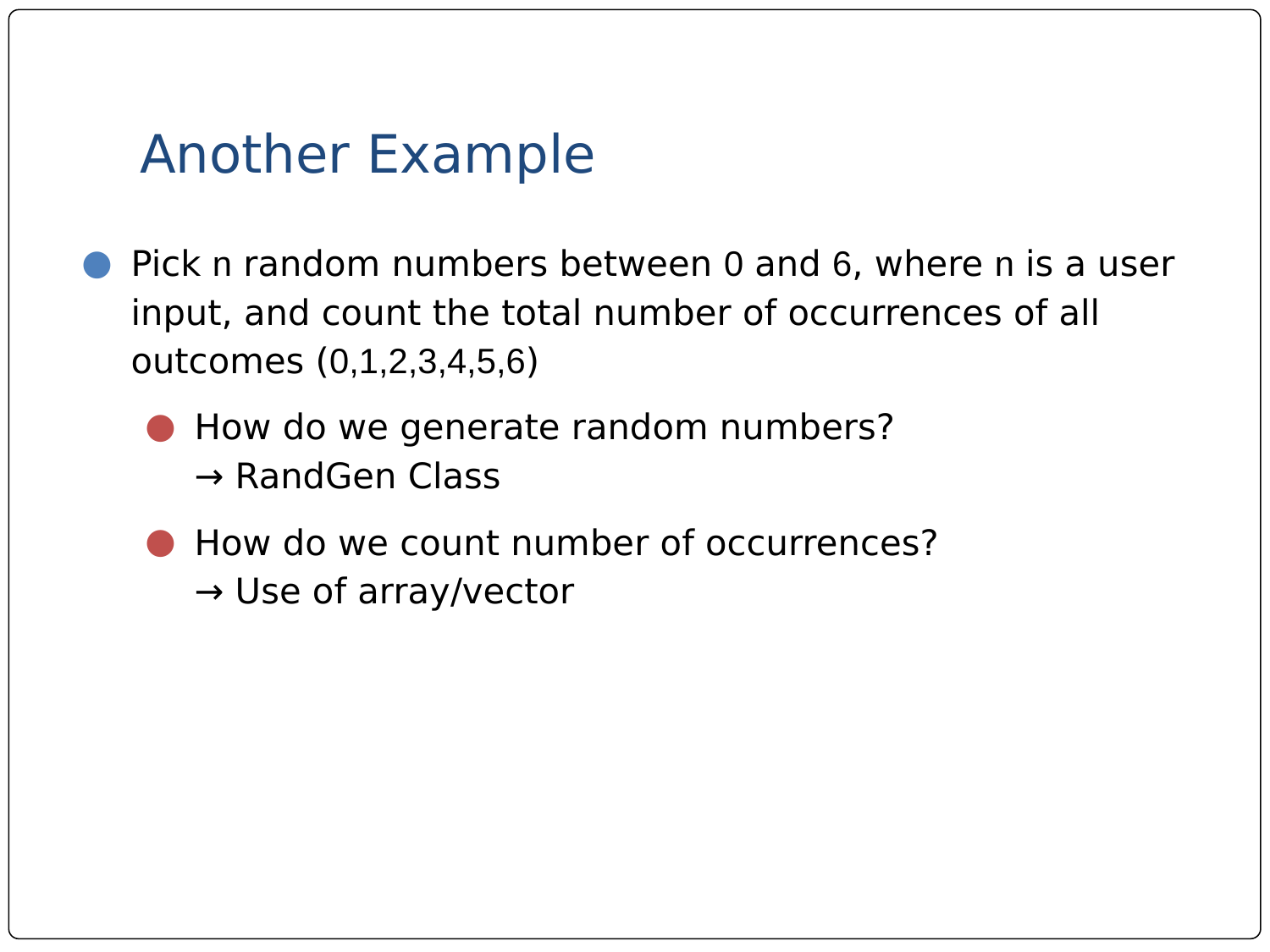

# Another Example
Pick n random numbers between 0 and 6, where n is a user input, and count the total number of occurrences of all outcomes (0,1,2,3,4,5,6)
How do we generate random numbers?
→ RandGen Class
How do we count number of occurrences?
→ Use of array/vector